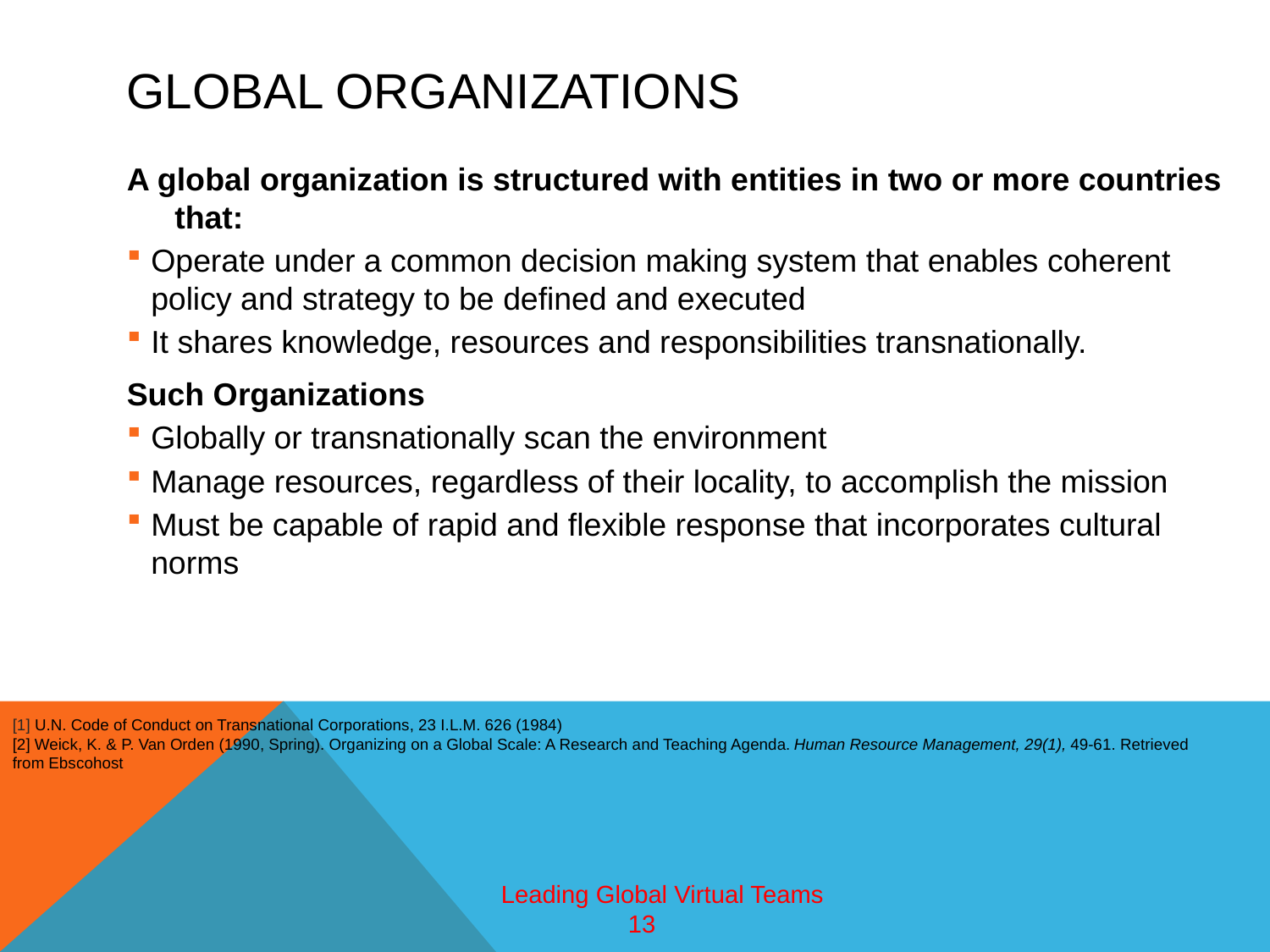

# Global organizations
A global organization is structured with entities in two or more countries that:
Operate under a common decision making system that enables coherent policy and strategy to be defined and executed
It shares knowledge, resources and responsibilities transnationally.
Such Organizations
Globally or transnationally scan the environment
Manage resources, regardless of their locality, to accomplish the mission
Must be capable of rapid and flexible response that incorporates cultural norms

[1] U.N. Code of Conduct on Transnational Corporations, 23 I.L.M. 626 (1984)
[2] Weick, K. & P. Van Orden (1990, Spring). Organizing on a Global Scale: A Research and Teaching Agenda. Human Resource Management, 29(1), 49-61. Retrieved from Ebscohost